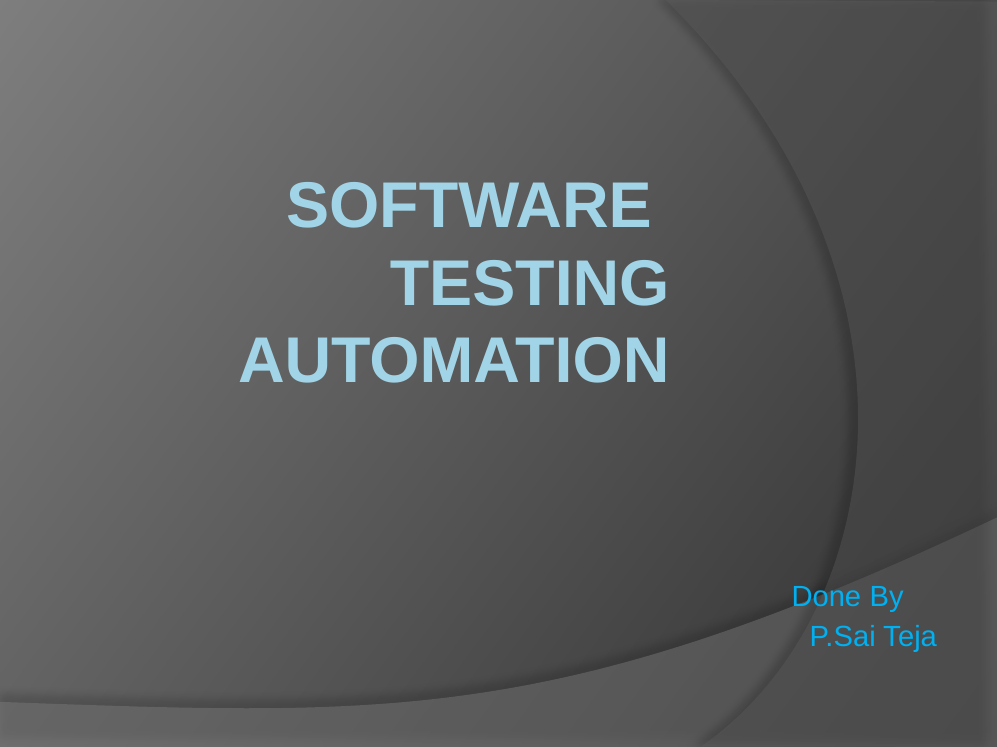

# Software  Testing Automation
Done By
P.Sai Teja